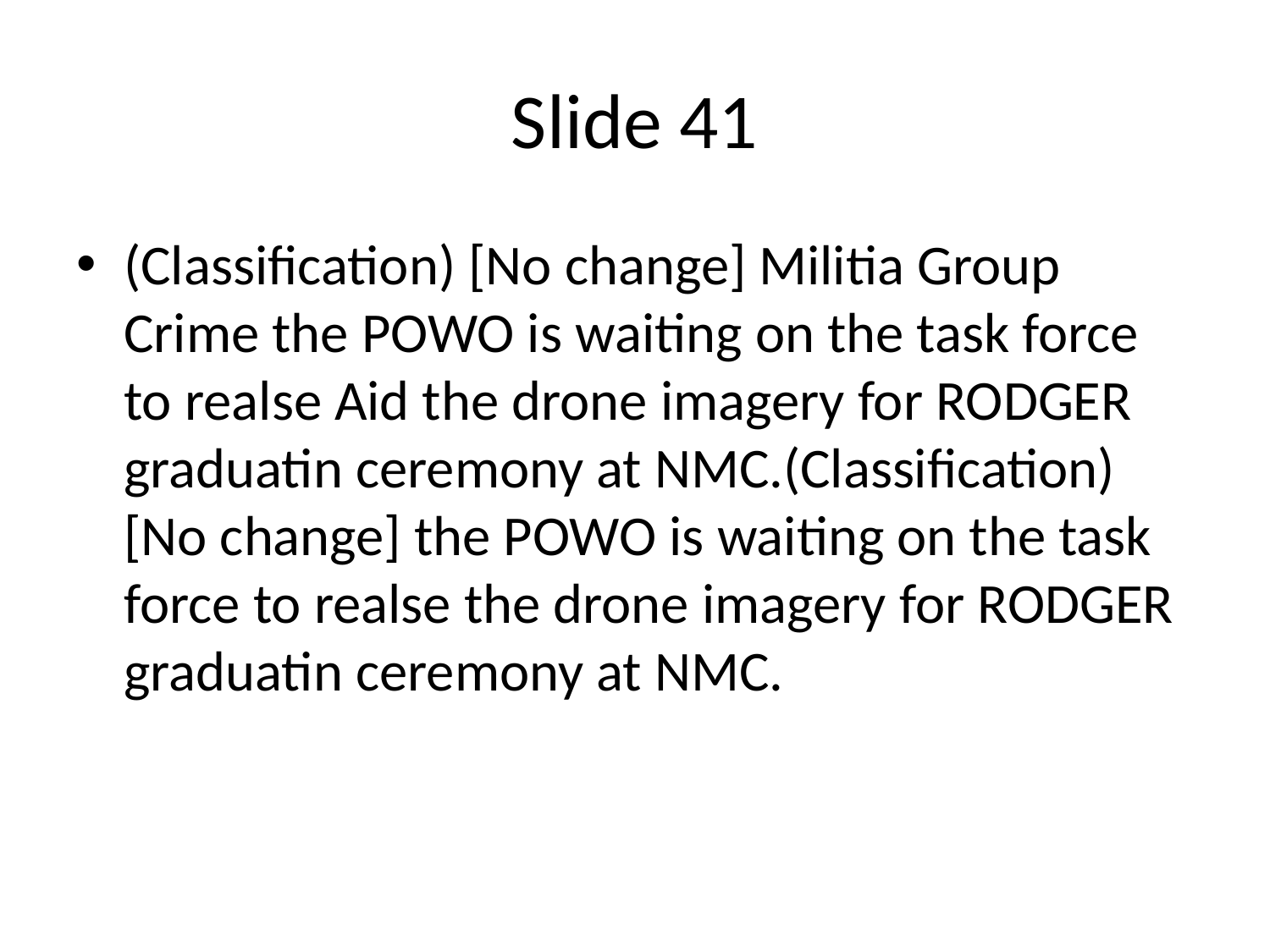

# Slide 41
(Classification) [No change] Militia Group Crime the POWO is waiting on the task force to realse Aid the drone imagery for RODGER graduatin ceremony at NMC.(Classification) [No change] the POWO is waiting on the task force to realse the drone imagery for RODGER graduatin ceremony at NMC.